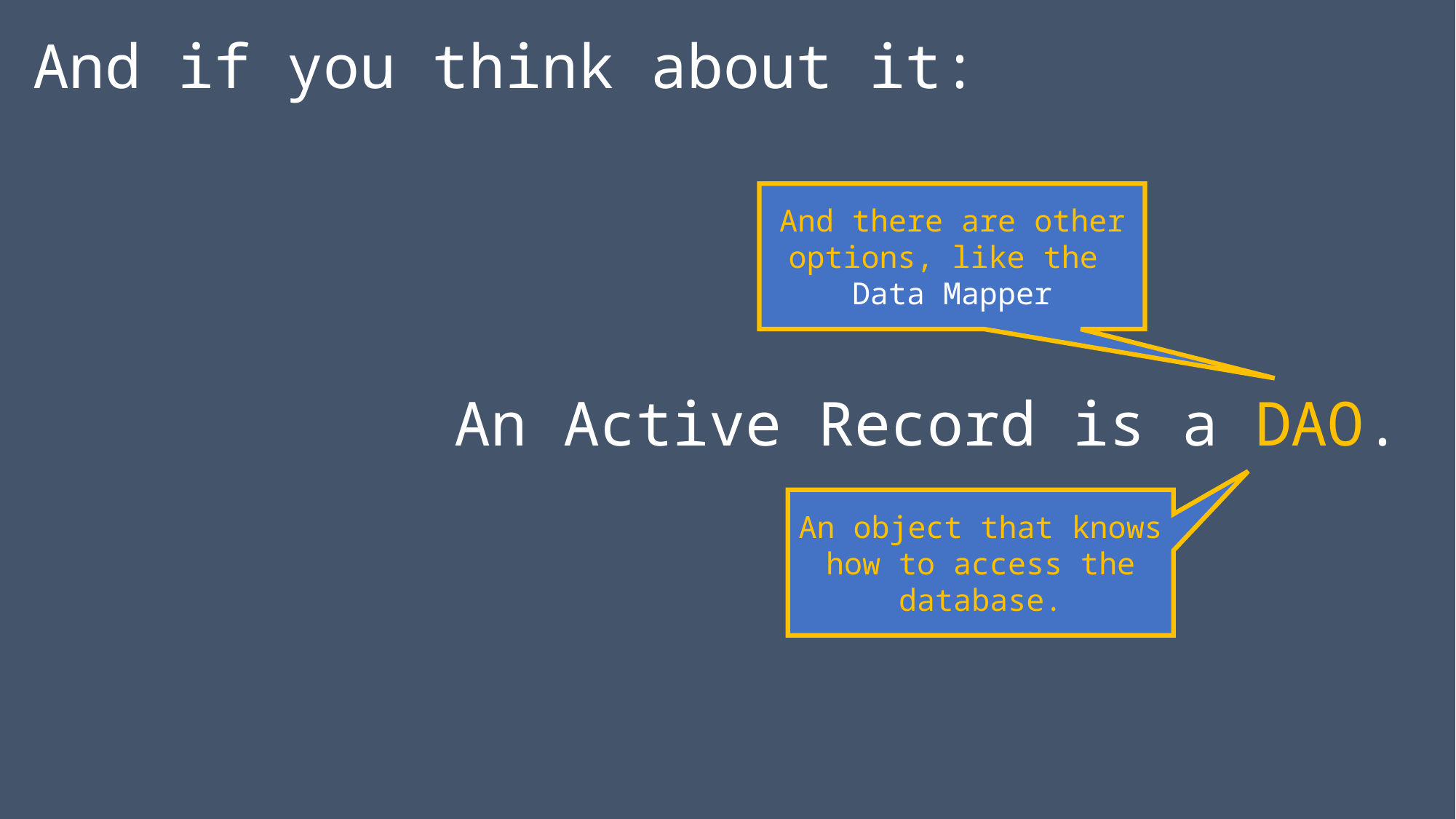

And if you think about it:
And there are other options, like the
Data Mapper
An Active Record is a DAO.
An object that knows how to access the database.